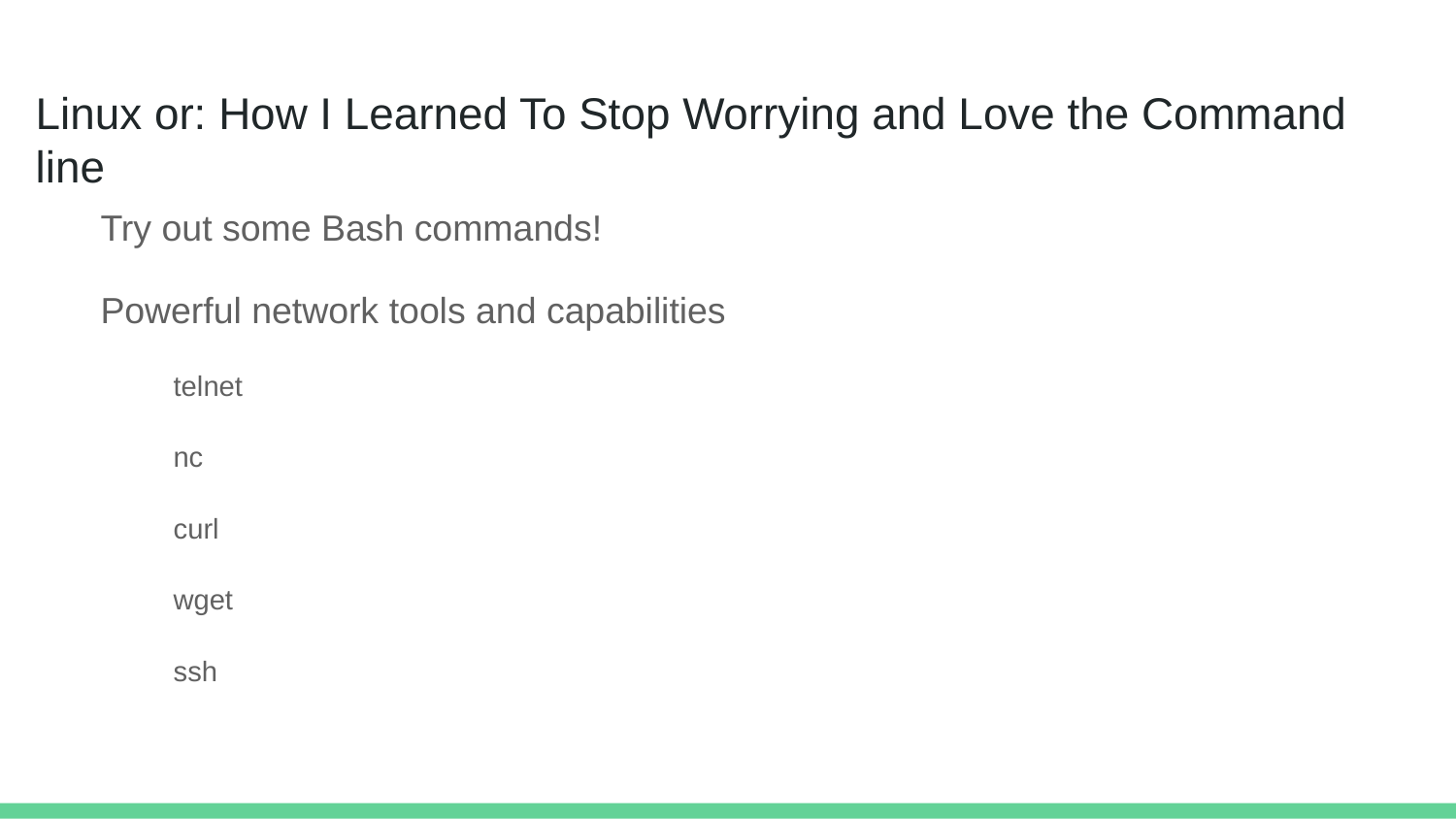

# Linux or: How I Learned To Stop Worrying and Love the Command line
Try out some Bash commands!
Powerful network tools and capabilities
telnet
nc
curl
wget
ssh